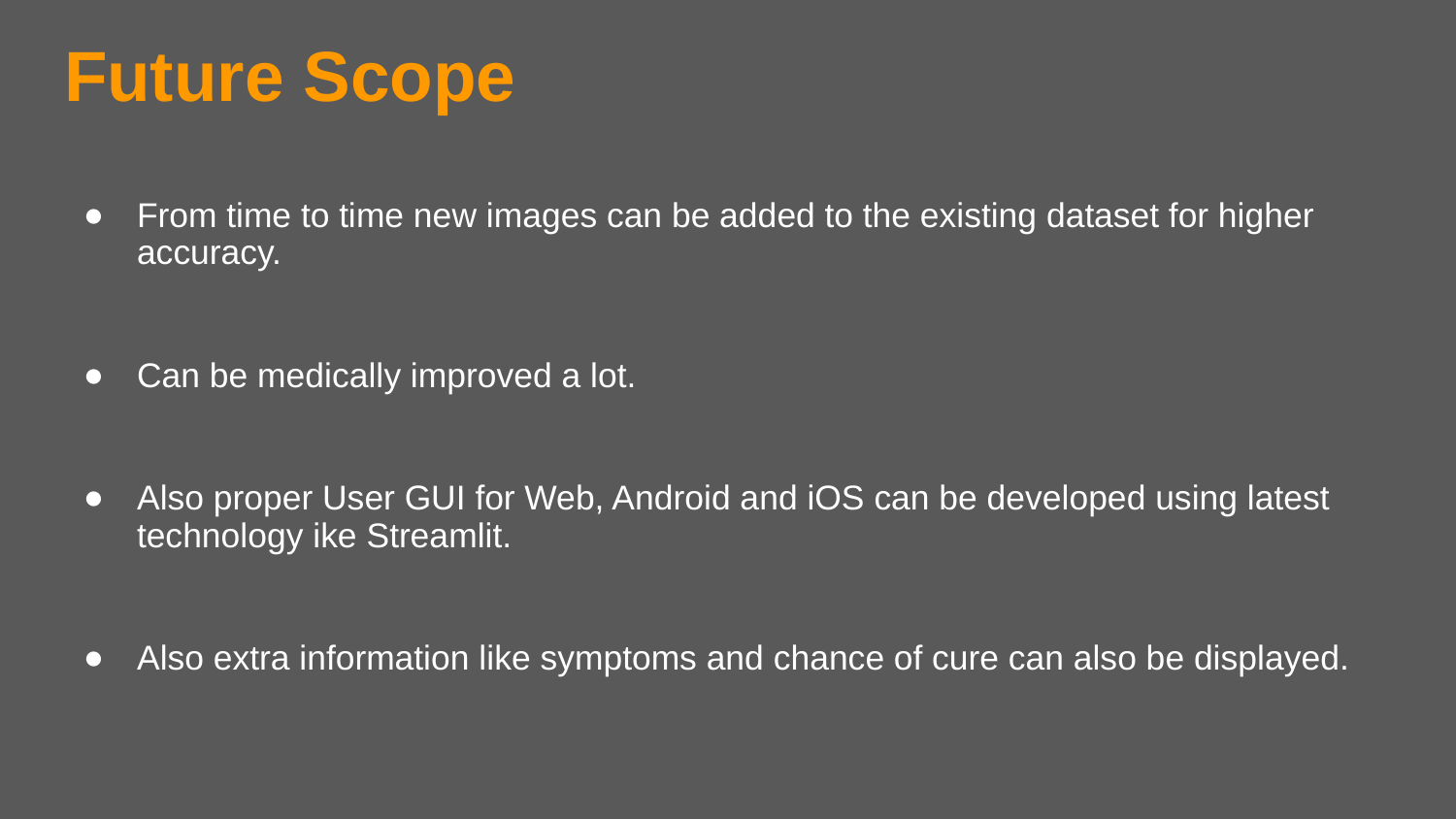

# Future Scope
From time to time new images can be added to the existing dataset for higher accuracy.

Can be medically improved a lot.

Also proper User GUI for Web, Android and iOS can be developed using latest technology ike Streamlit.

Also extra information like symptoms and chance of cure can also be displayed.